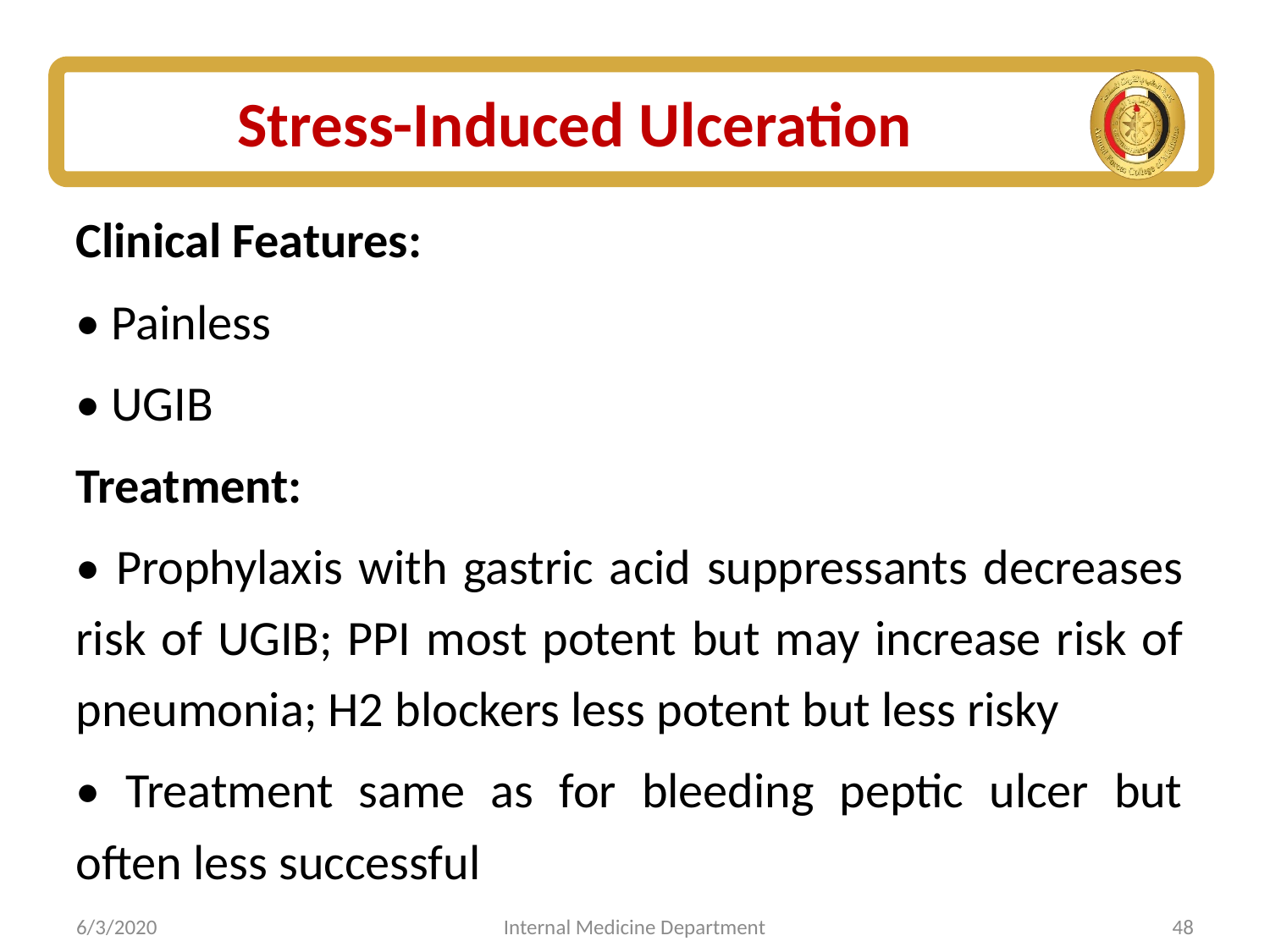

# Stress-Induced Ulceration
Clinical Features:
• Painless
• UGIB
Treatment:
• Prophylaxis with gastric acid suppressants decreases risk of UGIB; PPI most potent but may increase risk of pneumonia; H2 blockers less potent but less risky
• Treatment same as for bleeding peptic ulcer but often less successful
6/3/2020
Internal Medicine Department
48